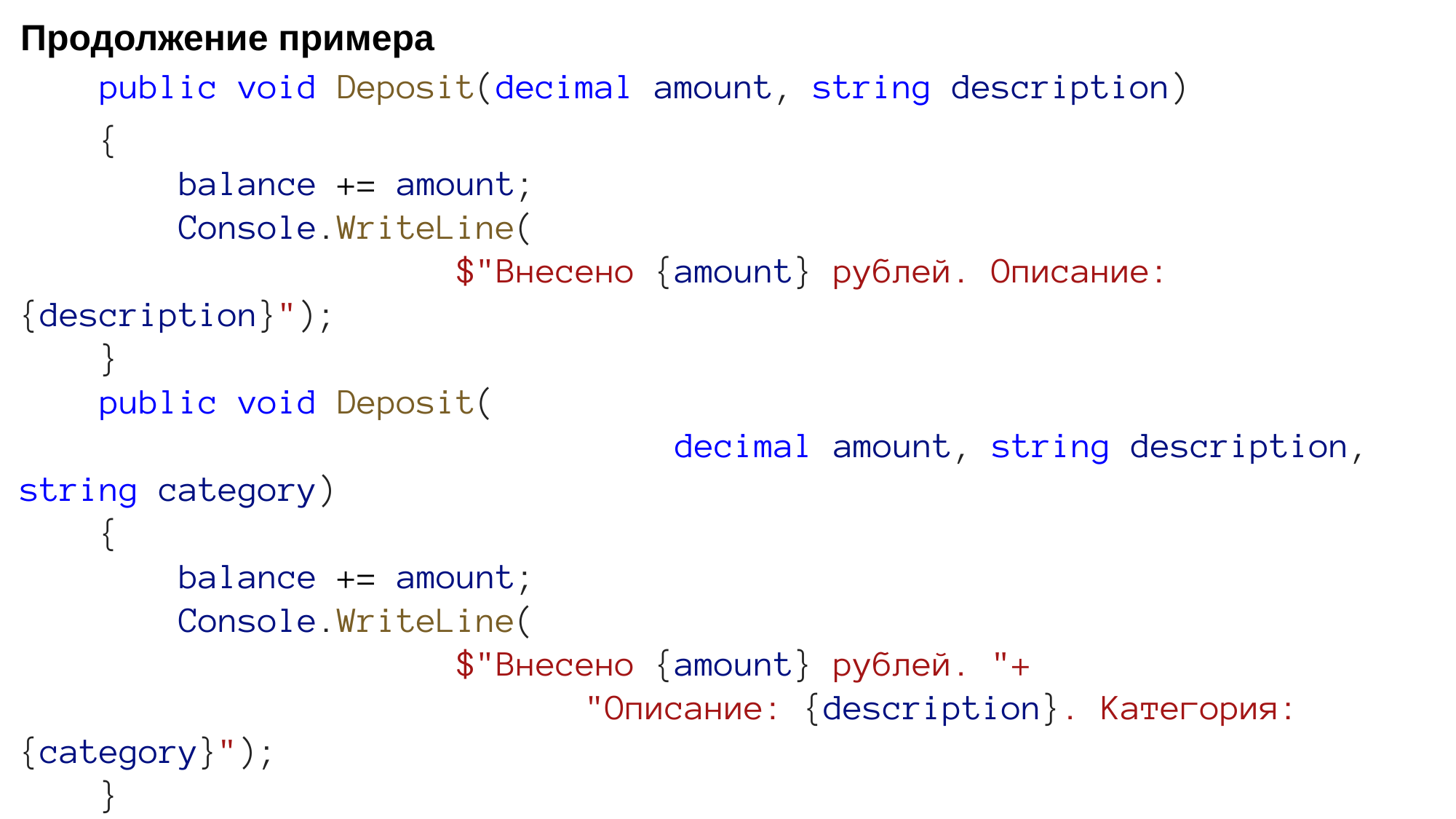

Продолжение примера
    public void Deposit(decimal amount, string description)
    {
        balance += amount;
        Console.WriteLine(
				$"Внесено {amount} рублей. Описание: {description}");
    }
    public void Deposit(
						decimal amount, string description, string category)
    {
        balance += amount;
        Console.WriteLine(
				$"Внесено {amount} рублей. "+
					 "Описание: {description}. Категория: {category}");
    }
    public decimal GetBalance() => balance;
}